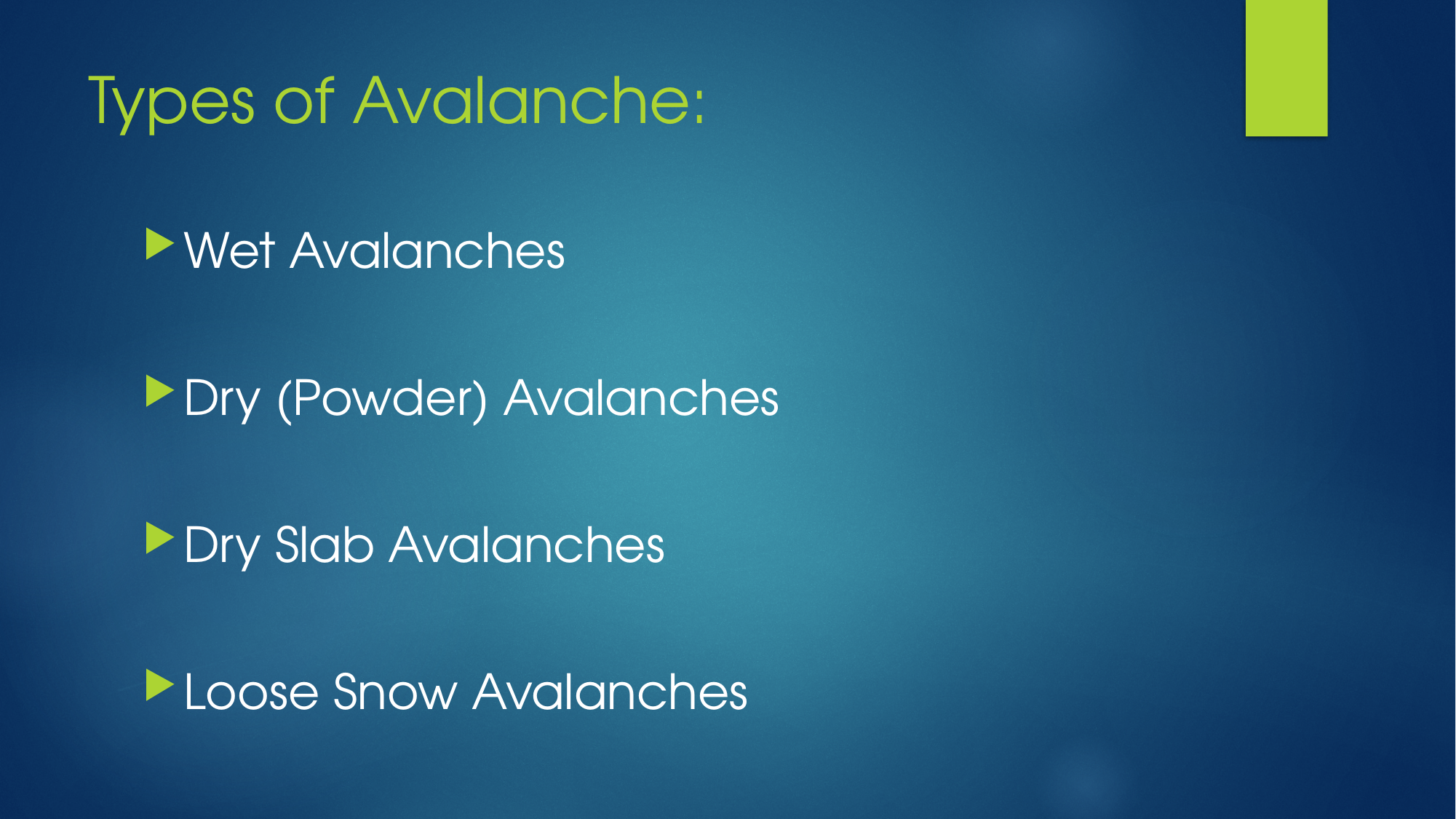

# Types of Avalanche:
Wet Avalanches

Dry (Powder) Avalanches

Dry Slab Avalanches

Loose Snow Avalanches